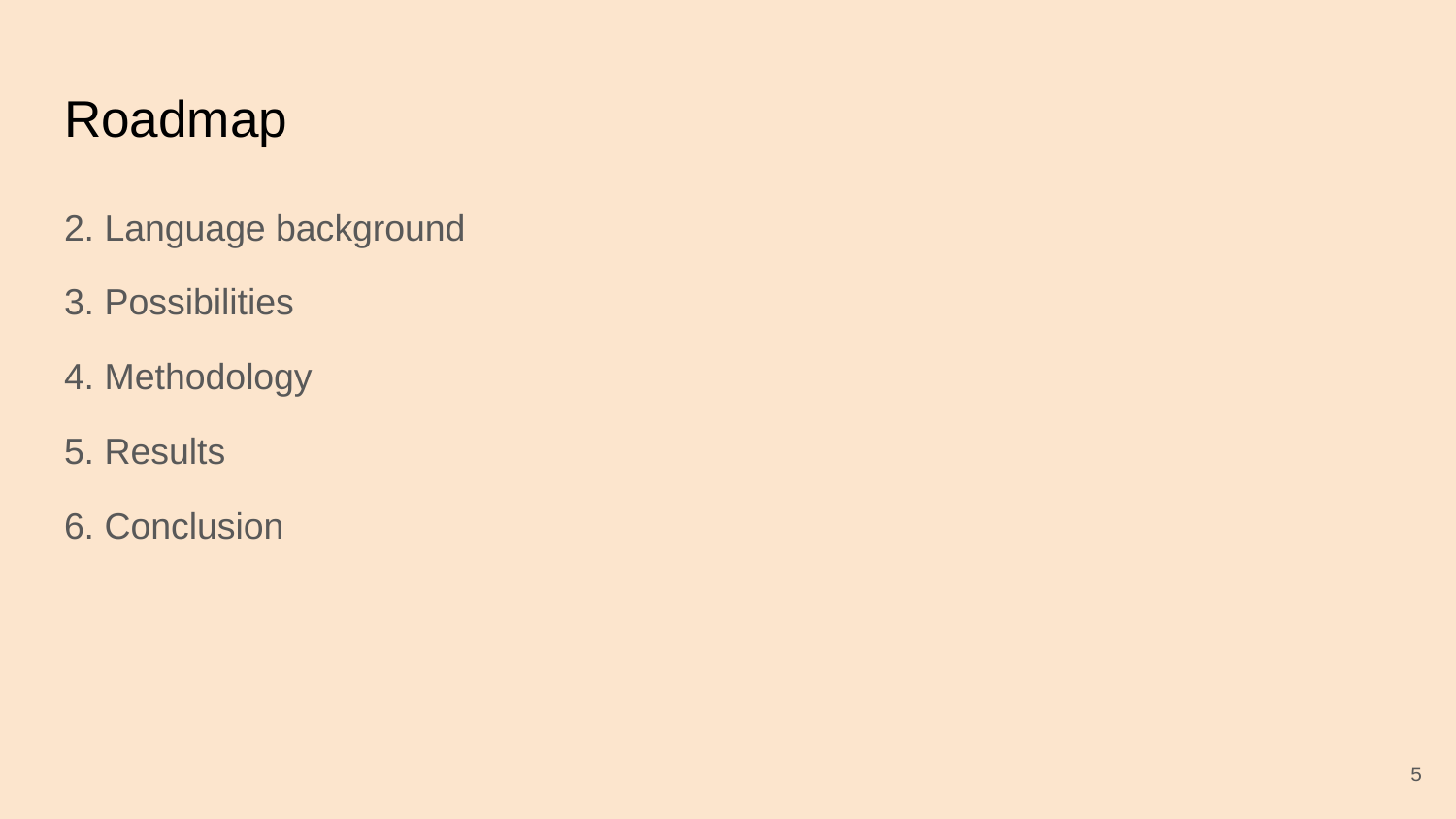

# Roadmap
2. Language background
3. Possibilities
4. Methodology
5. Results
6. Conclusion
5